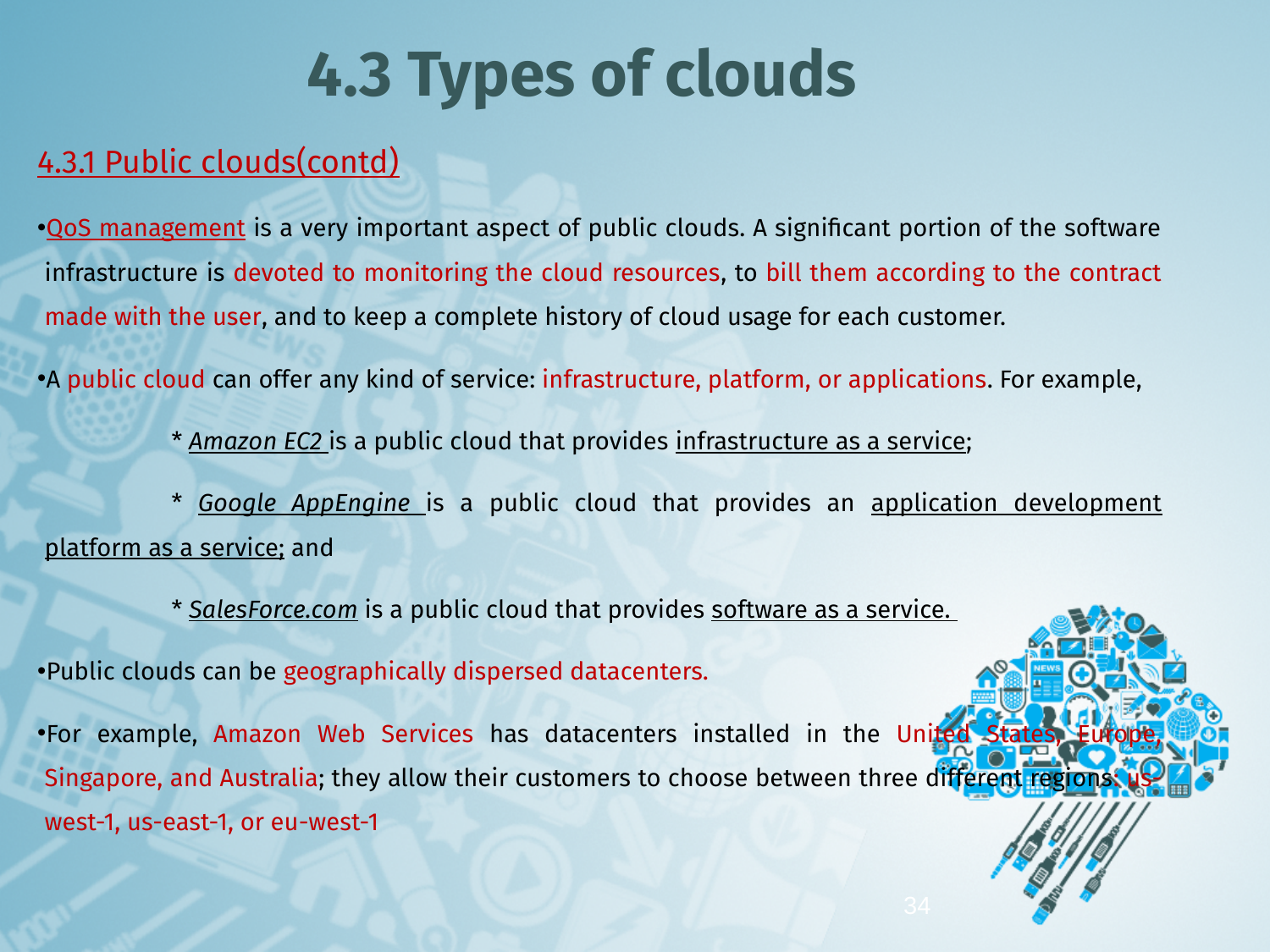

# 4.3 Types of clouds
4.3.1 Public clouds(contd)
QoS management is a very important aspect of public clouds. A significant portion of the software infrastructure is devoted to monitoring the cloud resources, to bill them according to the contract made with the user, and to keep a complete history of cloud usage for each customer.
A public cloud can offer any kind of service: infrastructure, platform, or applications. For example,
		* Amazon EC2 is a public cloud that provides infrastructure as a service;
		* Google AppEngine is a public cloud that provides an application development platform as a service; and
		* SalesForce.com is a public cloud that provides software as a service.
Public clouds can be geographically dispersed datacenters.
For example, Amazon Web Services has datacenters installed in the United States, Europe, Singapore, and Australia; they allow their customers to choose between three different regions: us-west-1, us-east-1, or eu-west-1
34